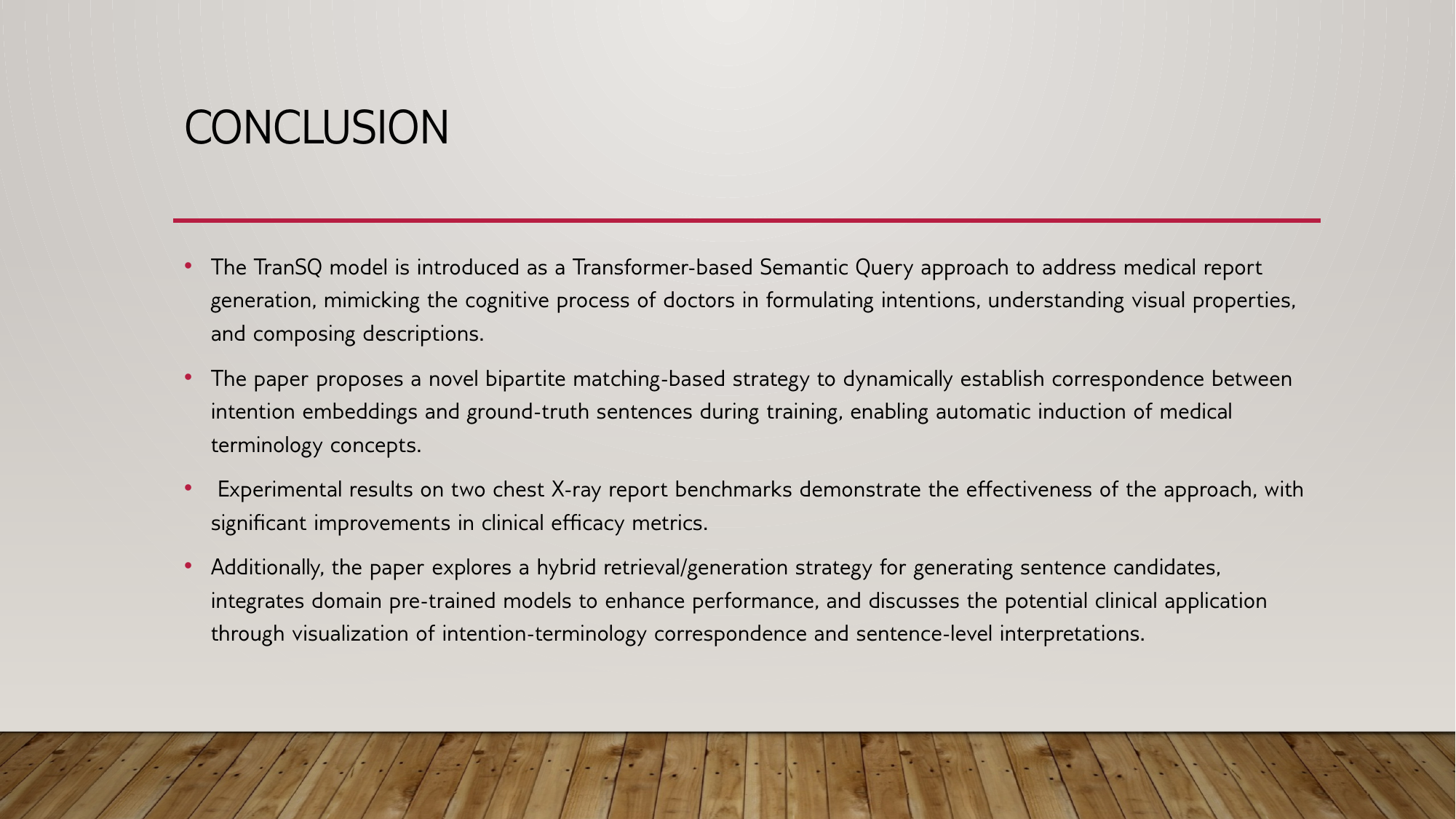

# conclusion
The TranSQ model is introduced as a Transformer-based Semantic Query approach to address medical report generation, mimicking the cognitive process of doctors in formulating intentions, understanding visual properties, and composing descriptions.
The paper proposes a novel bipartite matching-based strategy to dynamically establish correspondence between intention embeddings and ground-truth sentences during training, enabling automatic induction of medical terminology concepts.
 Experimental results on two chest X-ray report benchmarks demonstrate the effectiveness of the approach, with significant improvements in clinical efficacy metrics.
Additionally, the paper explores a hybrid retrieval/generation strategy for generating sentence candidates, integrates domain pre-trained models to enhance performance, and discusses the potential clinical application through visualization of intention-terminology correspondence and sentence-level interpretations.